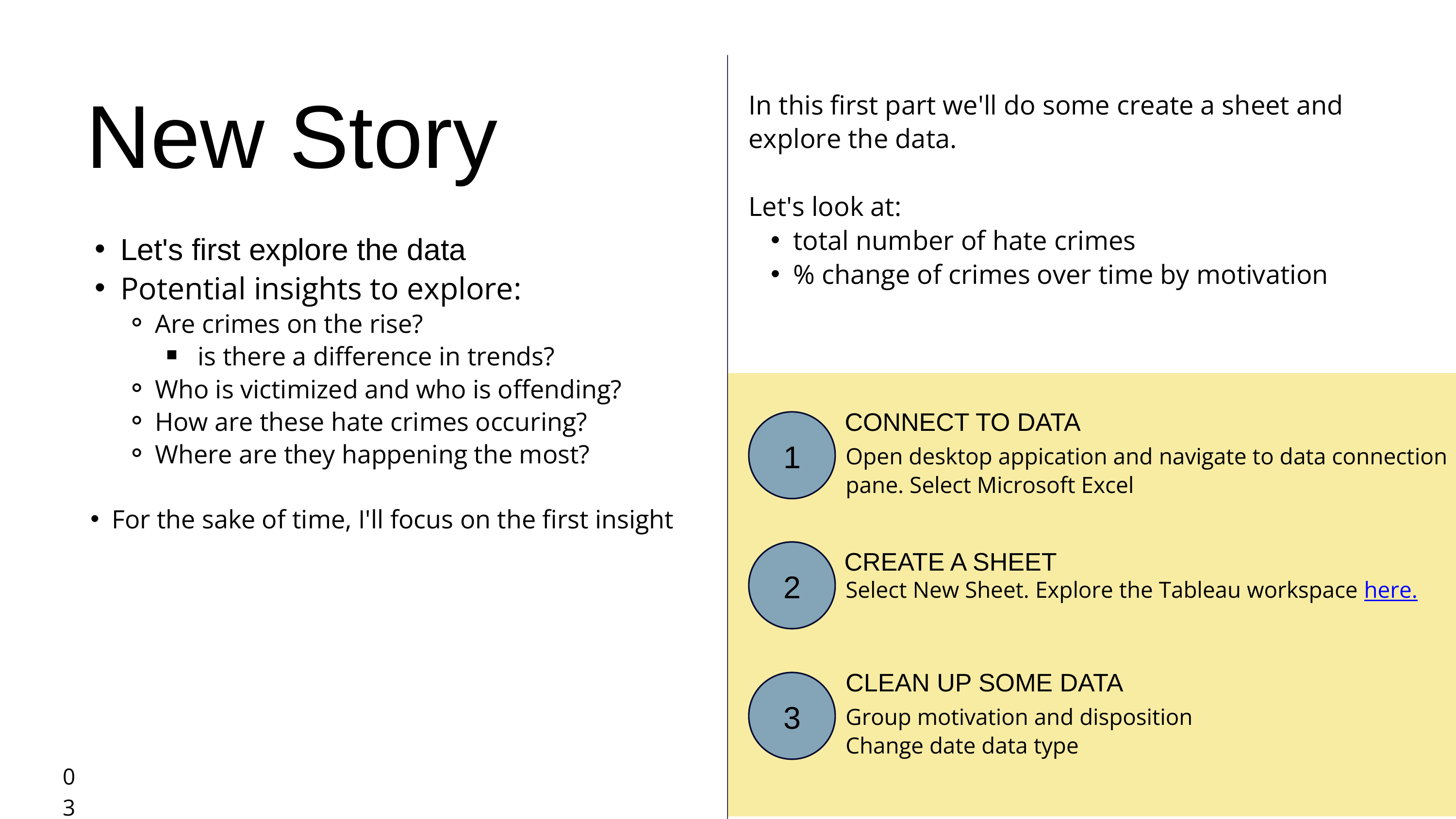

New Story
Let's first explore the data
Potential insights to explore:
Are crimes on the rise?
is there a difference in trends?
Who is victimized and who is offending?
How are these hate crimes occuring?
Where are they happening the most?

For the sake of time, I'll focus on the first insight

In this first part we'll do some create a sheet and explore the data.

Let's look at:
total number of hate crimes
% change of crimes over time by motivation

CONNECT TO DATA

1
Open desktop appication and navigate to data connection pane. Select Microsoft Excel

2
CREATE A SHEET
Select New Sheet. Explore the Tableau workspace here.
CLEAN UP SOME DATA

3
Group motivation and disposition
Change date data type
03